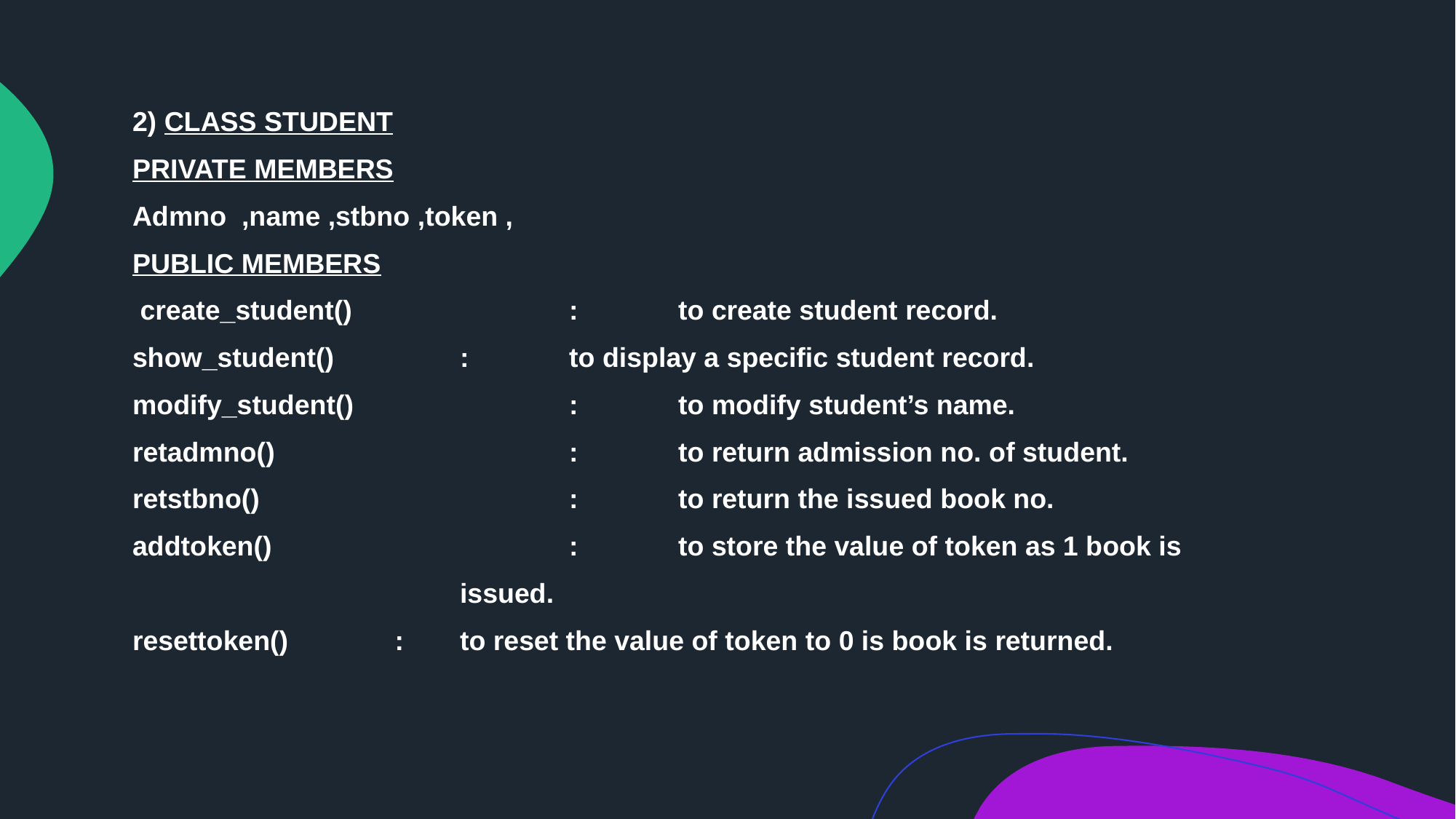

2) CLASS STUDENT
PRIVATE MEMBERS
Admno	,name ,stbno ,token ,
PUBLIC MEMBERS
 create_student() 		:	to create student record.
show_student() 		:	to display a specific student record.
modify_student()		:	to modify student’s name.
retadmno() 			:	to return admission no. of student.
retstbno() 			:	to return the issued book no.
addtoken() 			:	to store the value of token as 1 book is
issued.
resettoken()              :	to reset the value of token to 0 is book is returned.